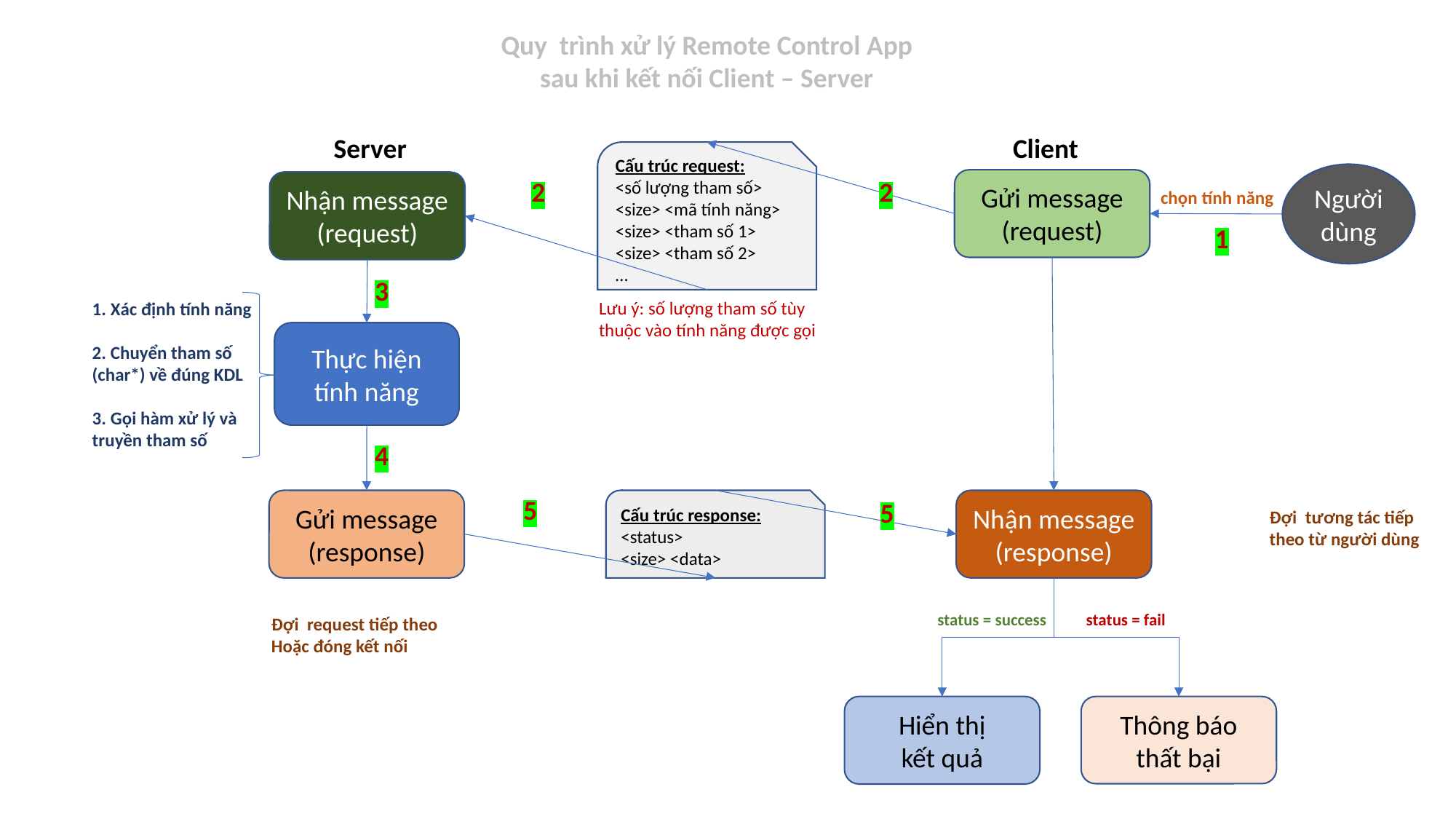

Quy  trình xử lý Remote Control App
sau khi kết nối Client – Server
Server
Client
Cấu trúc request:
<số lượng tham số>
<size> <mã tính năng>
<size> <tham số 1>
<size> <tham số 2>
…
Người dùng
2
2
Gửi message
(request)
Nhận message
(request)
chọn tính năng
1
3
Lưu ý: số lượng tham số tùy thuộc vào tính năng được gọi
1. Xác định tính năng
2. Chuyển tham số (char*) về đúng KDL
3. Gọi hàm xử lý và truyền tham số

Thực hiện tính năng
4
5
Gửi message
(response)
5
Cấu trúc response:
<status>
<size> <data>
Nhận message
(response)
Đợi  tương tác tiếp theo từ người dùng
status = success
status = fail
Đợi  request tiếp theo
Hoặc đóng kết nối
Hiển thị
kết quả
Thông báo thất bại